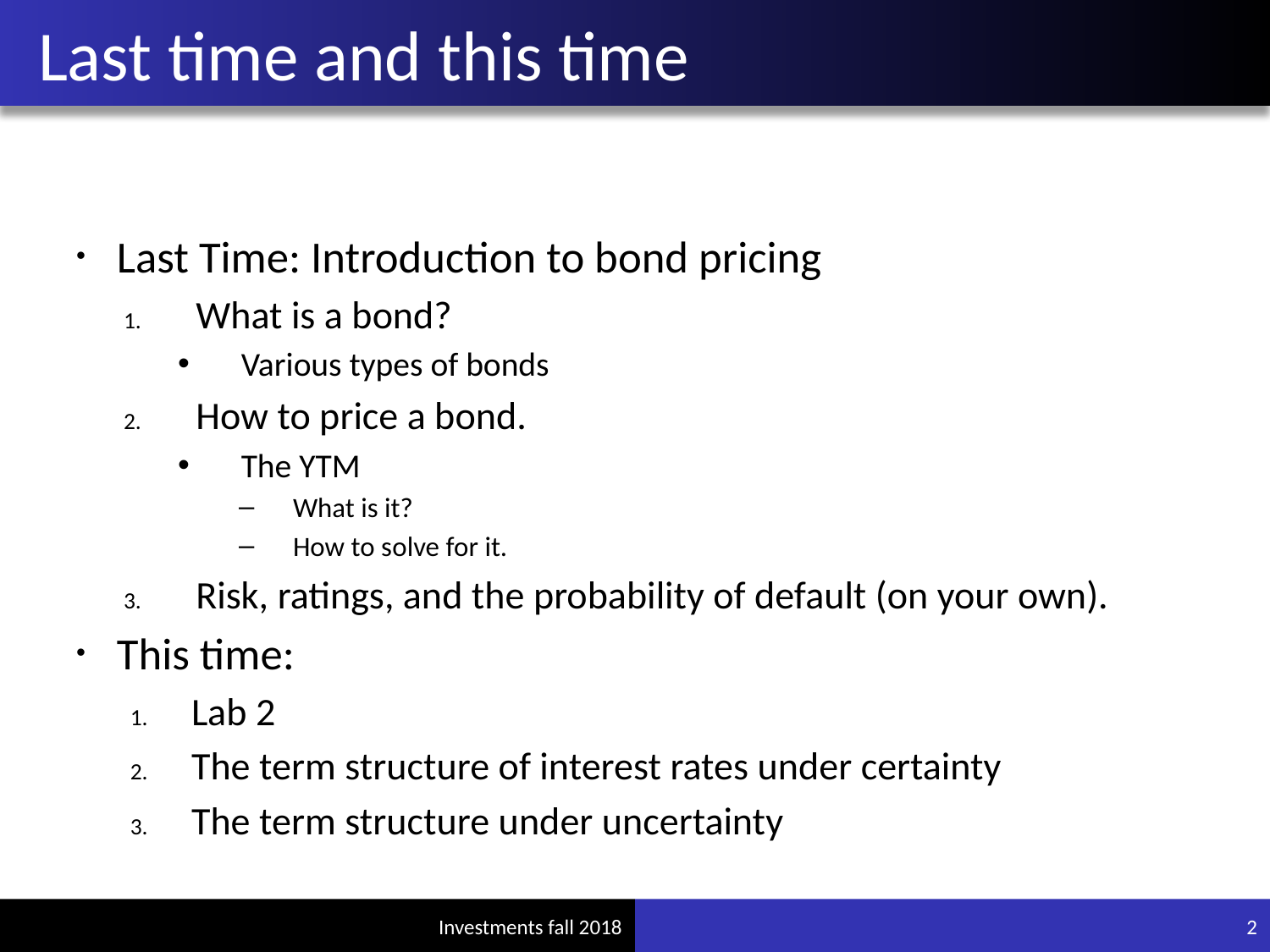

# Last time and this time
Last Time: Introduction to bond pricing
What is a bond?
Various types of bonds
How to price a bond.
The YTM
What is it?
How to solve for it.
Risk, ratings, and the probability of default (on your own).
This time:
Lab 2
The term structure of interest rates under certainty
The term structure under uncertainty

2